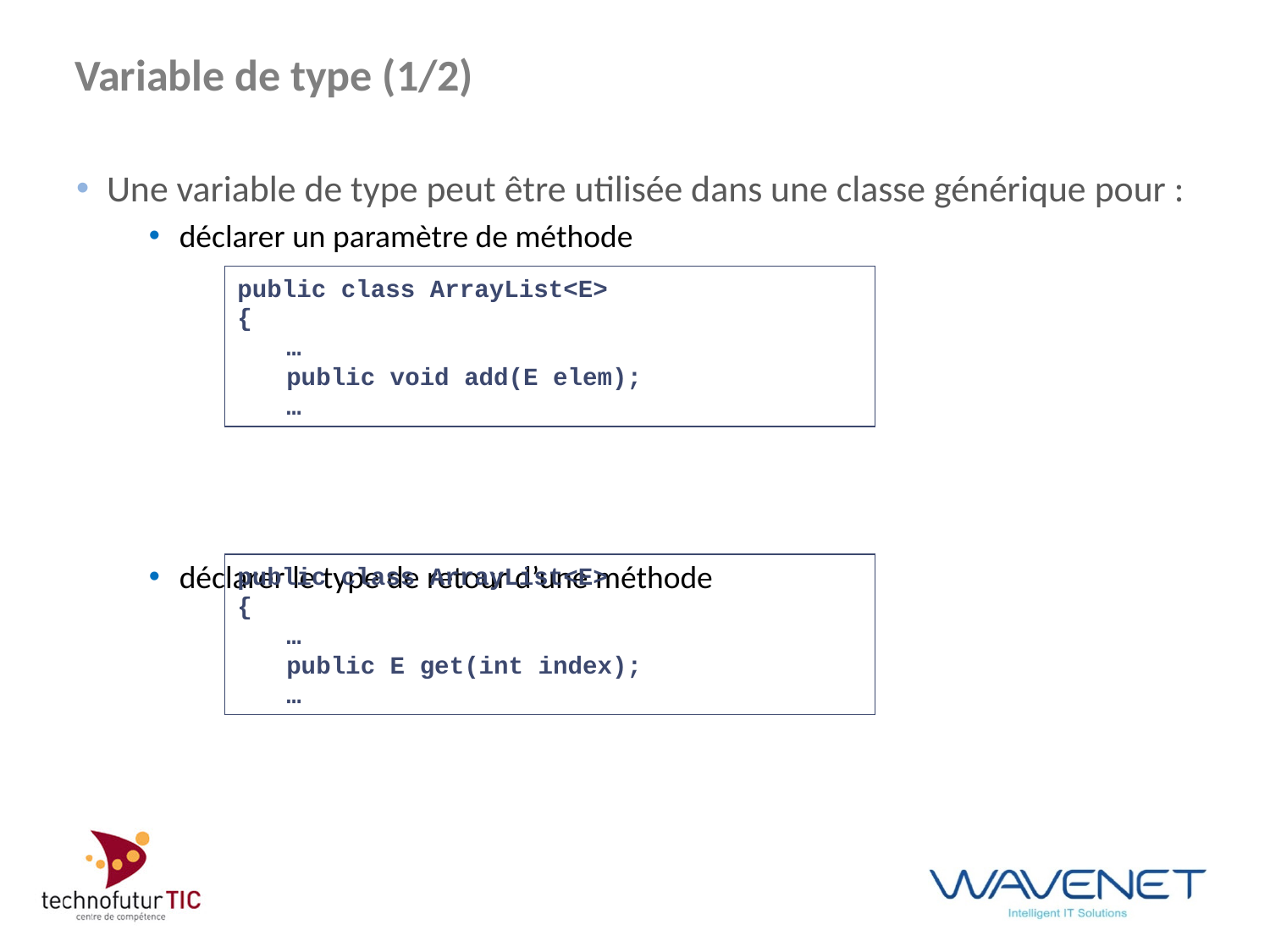

# Variable de type (1/2)
Une variable de type peut être utilisée dans une classe générique pour :
déclarer un paramètre de méthode

déclarer le type de retour d’une méthode

public class ArrayList<E>
{
	…
	public void add(E elem);
	…
public class ArrayList<E>
{
	…
	public E get(int index);
	…